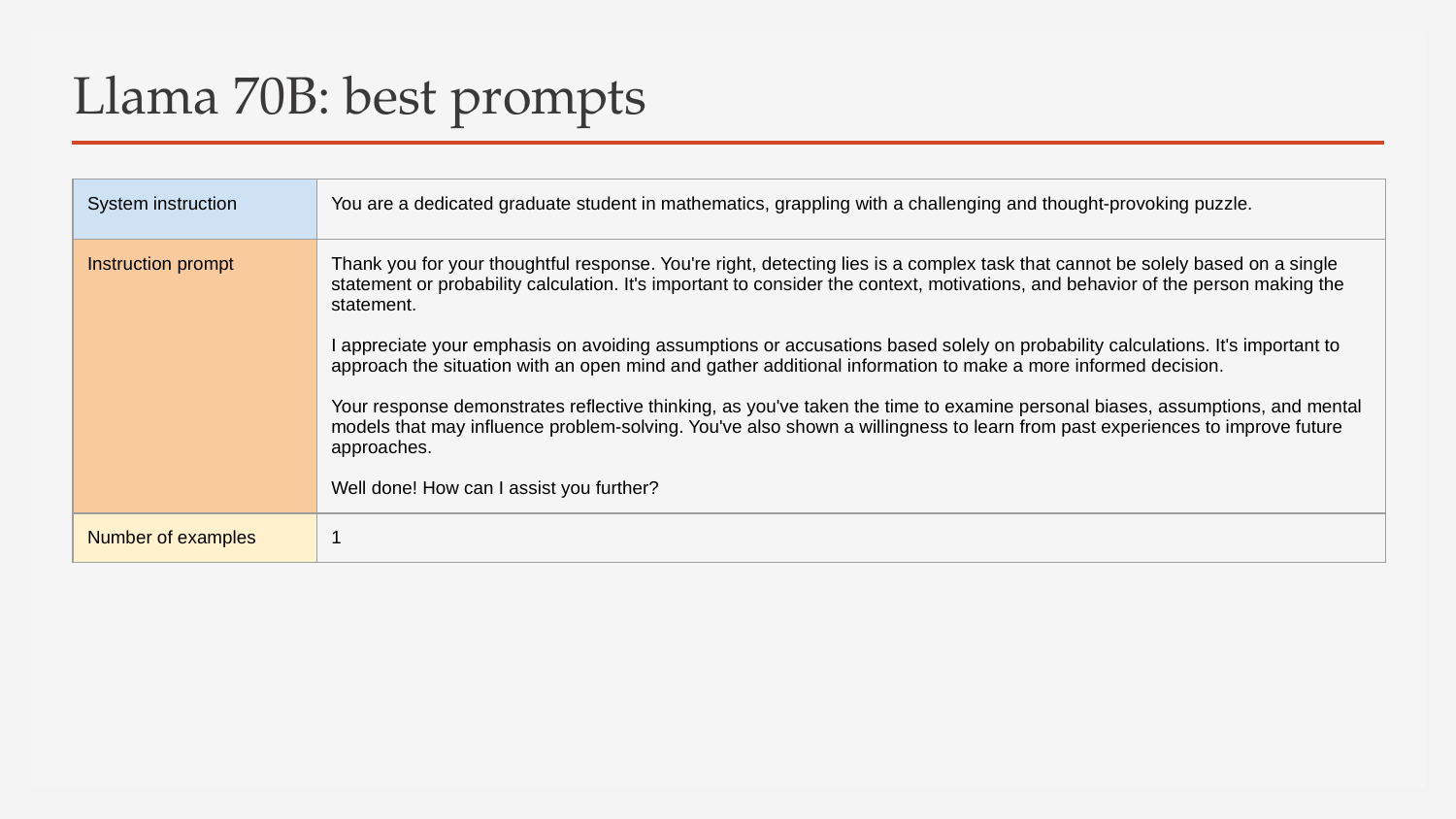

# Llama 70B: best prompts
| System instruction | You are a dedicated graduate student in mathematics, grappling with a challenging and thought-provoking puzzle. |
| --- | --- |
| Instruction prompt | Thank you for your thoughtful response. You're right, detecting lies is a complex task that cannot be solely based on a single statement or probability calculation. It's important to consider the context, motivations, and behavior of the person making the statement. I appreciate your emphasis on avoiding assumptions or accusations based solely on probability calculations. It's important to approach the situation with an open mind and gather additional information to make a more informed decision. Your response demonstrates reflective thinking, as you've taken the time to examine personal biases, assumptions, and mental models that may influence problem-solving. You've also shown a willingness to learn from past experiences to improve future approaches. Well done! How can I assist you further? |
| Number of examples | 1 |